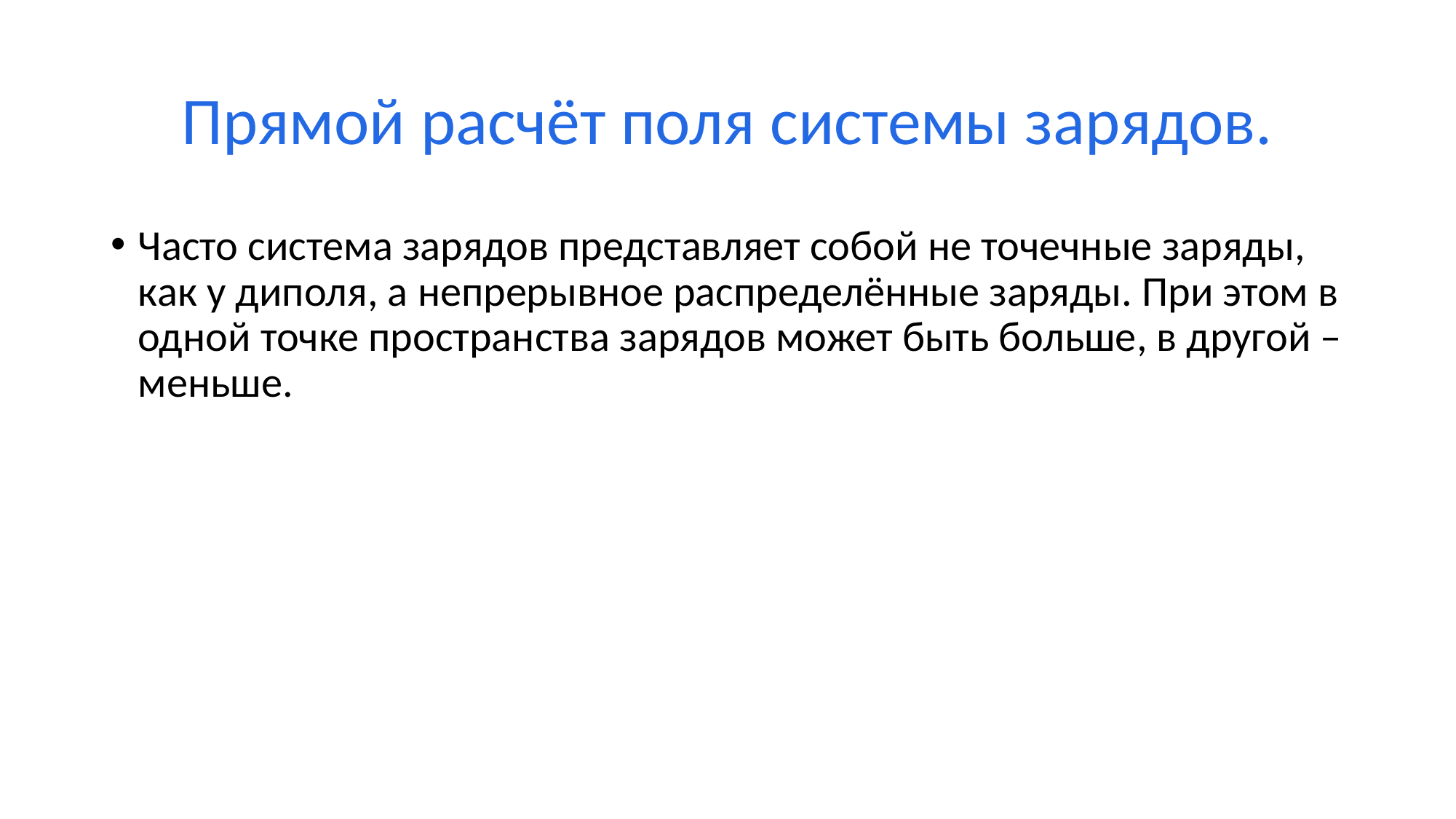

# Прямой расчёт поля системы зарядов.
Часто система зарядов представляет собой не точечные заряды, как у диполя, а непрерывное распределённые заряды. При этом в одной точке пространства зарядов может быть больше, в другой – меньше.